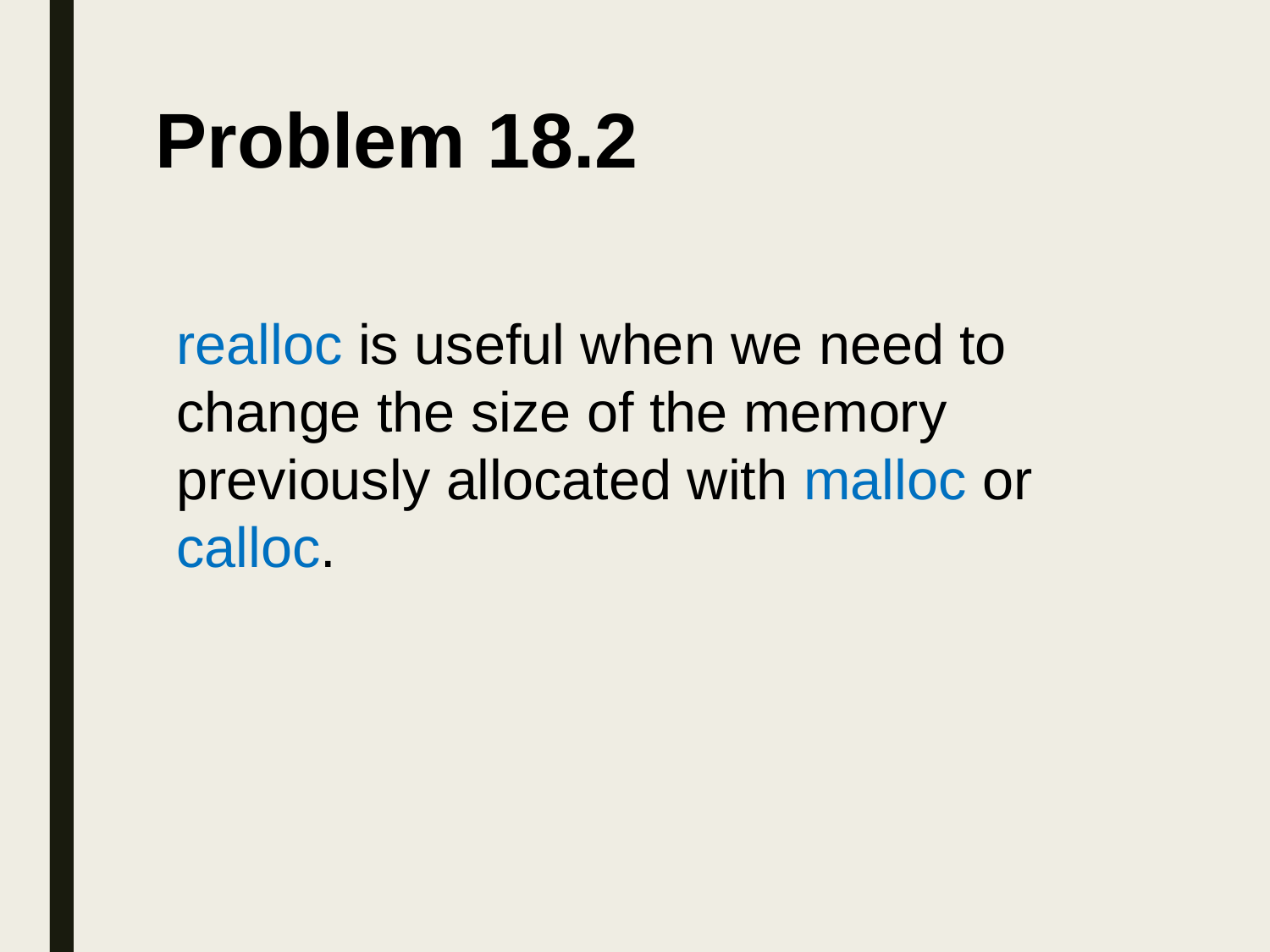

Problem 18.2

realloc is useful when we need to change the size of the memory previously allocated with malloc or calloc.